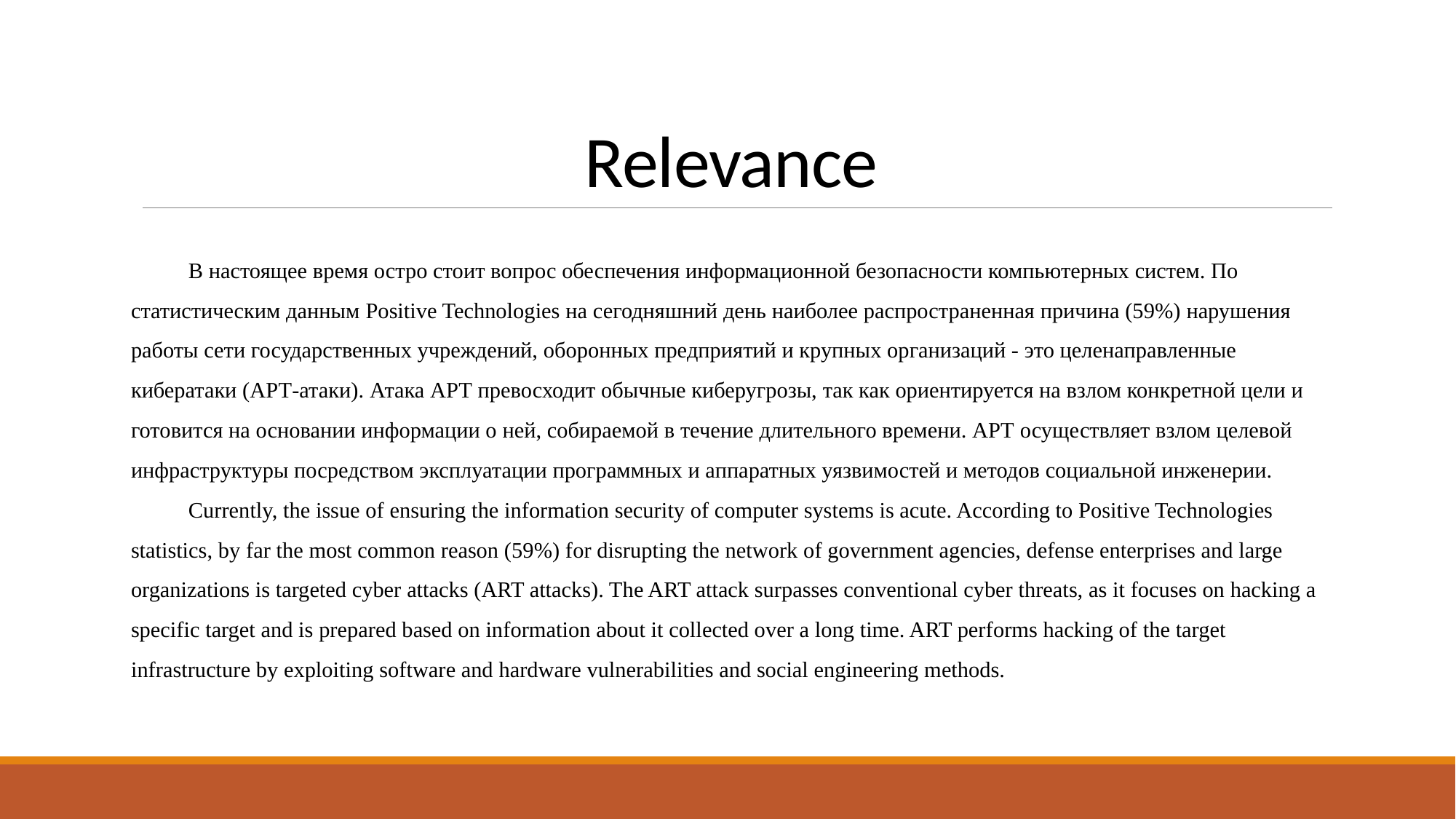

# Relevance
В настоящее время остро стоит вопрос обеспечения информационной безопасности компьютерных систем. По статистическим данным Positive Technologies на сегодняшний день наиболее распространенная причина (59%) нарушения работы сети государственных учреждений, оборонных предприятий и крупных организаций - это целенаправленные кибератаки (АРТ-атаки). Атака АРТ превосходит обычные киберугрозы, так как ориентируется на взлом конкретной цели и готовится на основании информации о ней, собираемой в течение длительного времени. АРТ осуществляет взлом целевой инфраструктуры посредством эксплуатации программных и аппаратных уязвимостей и методов социальной инженерии.
Currently, the issue of ensuring the information security of computer systems is acute. According to Positive Technologies statistics, by far the most common reason (59%) for disrupting the network of government agencies, defense enterprises and large organizations is targeted cyber attacks (ART attacks). The ART attack surpasses conventional cyber threats, as it focuses on hacking a specific target and is prepared based on information about it collected over a long time. ART performs hacking of the target infrastructure by exploiting software and hardware vulnerabilities and social engineering methods.